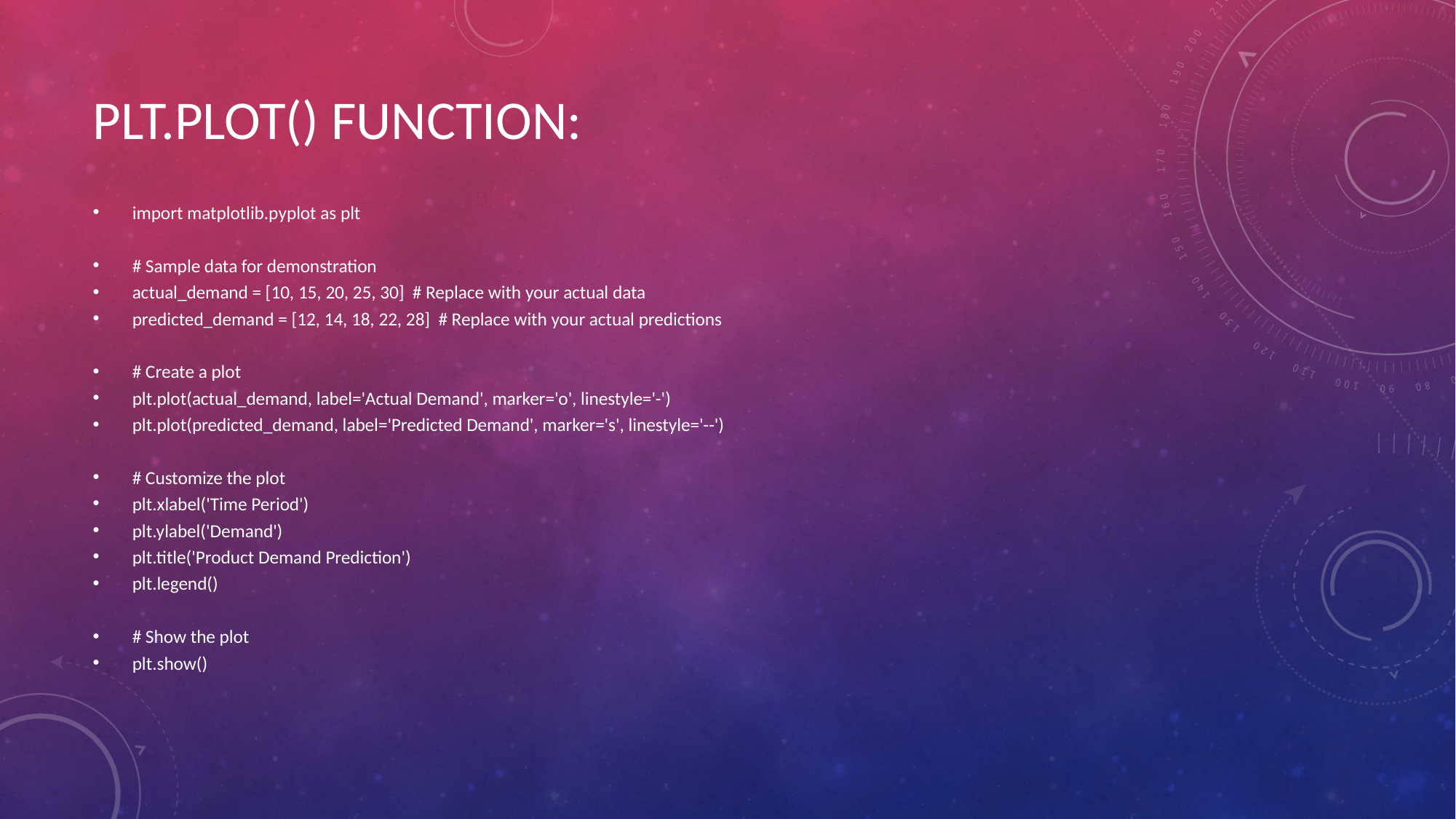

# Plt.plot() function:
import matplotlib.pyplot as plt

# Sample data for demonstration
actual_demand = [10, 15, 20, 25, 30]  # Replace with your actual data
predicted_demand = [12, 14, 18, 22, 28]  # Replace with your actual predictions

# Create a plot
plt.plot(actual_demand, label='Actual Demand', marker='o', linestyle='-')
plt.plot(predicted_demand, label='Predicted Demand', marker='s', linestyle='--')

# Customize the plot
plt.xlabel('Time Period')
plt.ylabel('Demand')
plt.title('Product Demand Prediction')
plt.legend()

# Show the plot
plt.show()